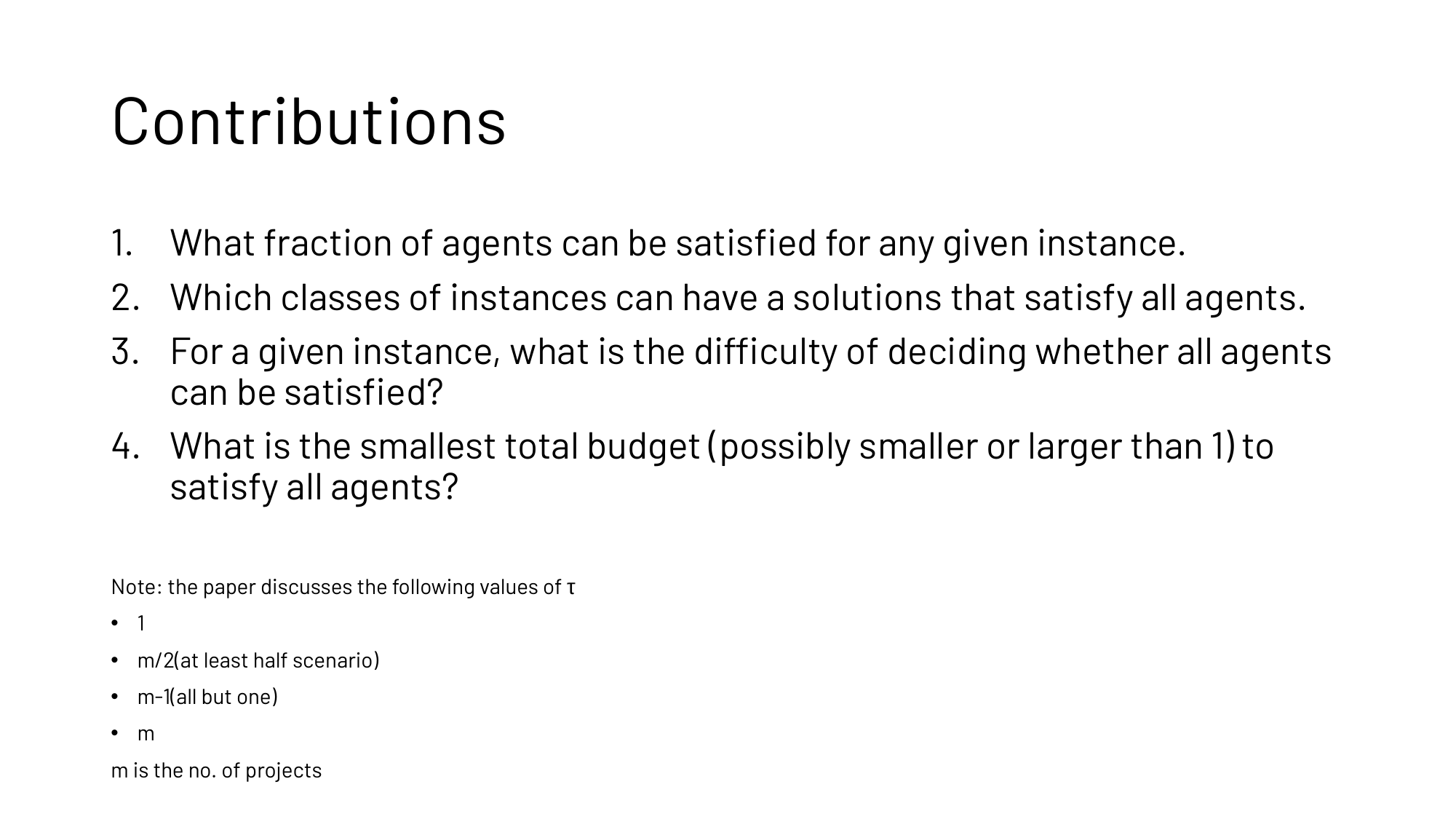

# Contributions
What fraction of agents can be satisfied for any given instance.
Which classes of instances can have a solutions that satisfy all agents.
For a given instance, what is the difficulty of deciding whether all agents can be satisfied?
What is the smallest total budget (possibly smaller or larger than 1) to satisfy all agents?

Note: the paper discusses the following values of τ
1
m/2(at least half scenario)
m-1(all but one)
m
m is the no. of projects